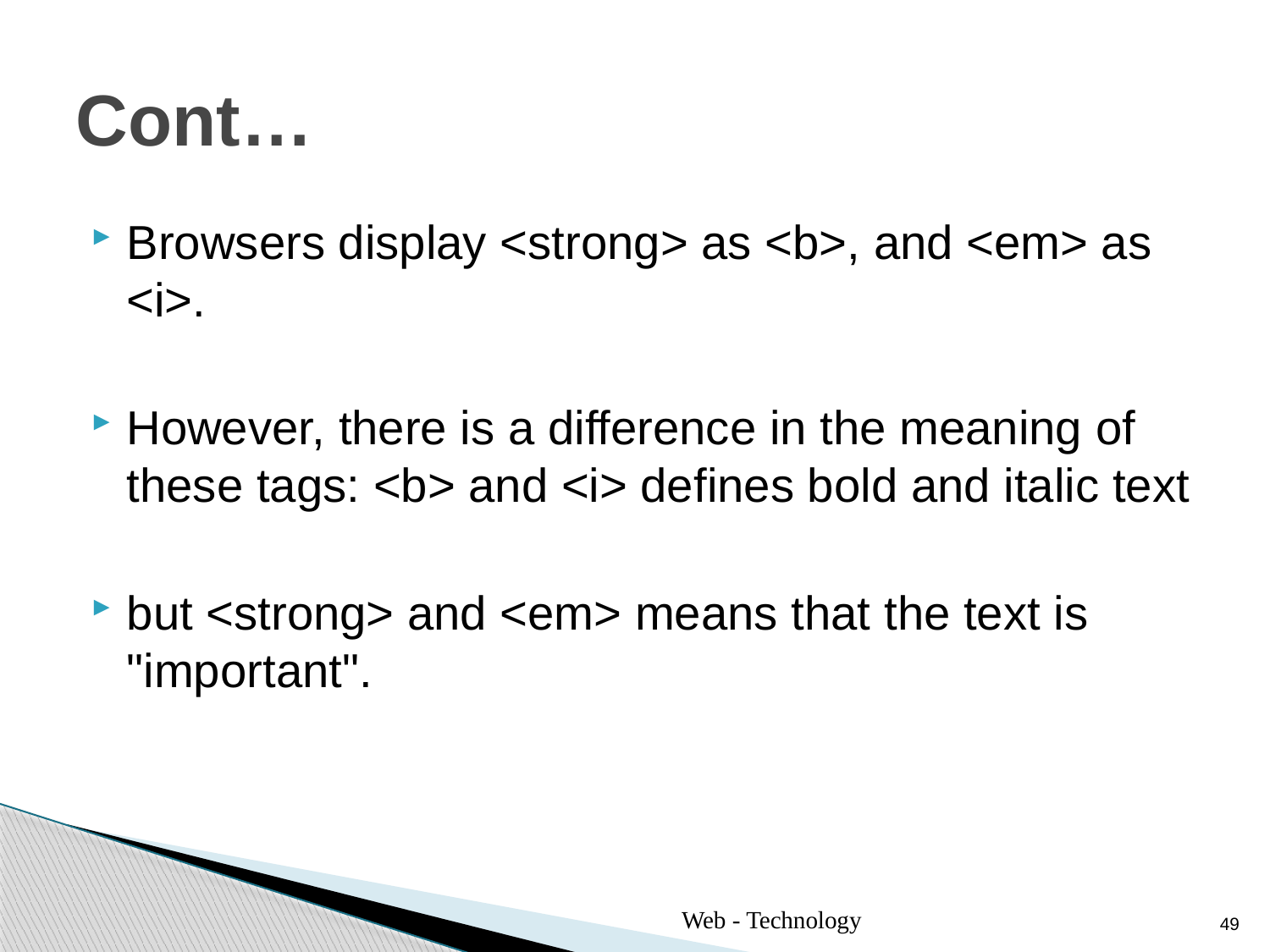

# Cont…
Browsers display <strong> as <b>, and <em> as <i>.

However, there is a difference in the meaning of these tags: <b> and <i> defines bold and italic text

but <strong> and <em> means that the text is "important".
Web - Technology
49